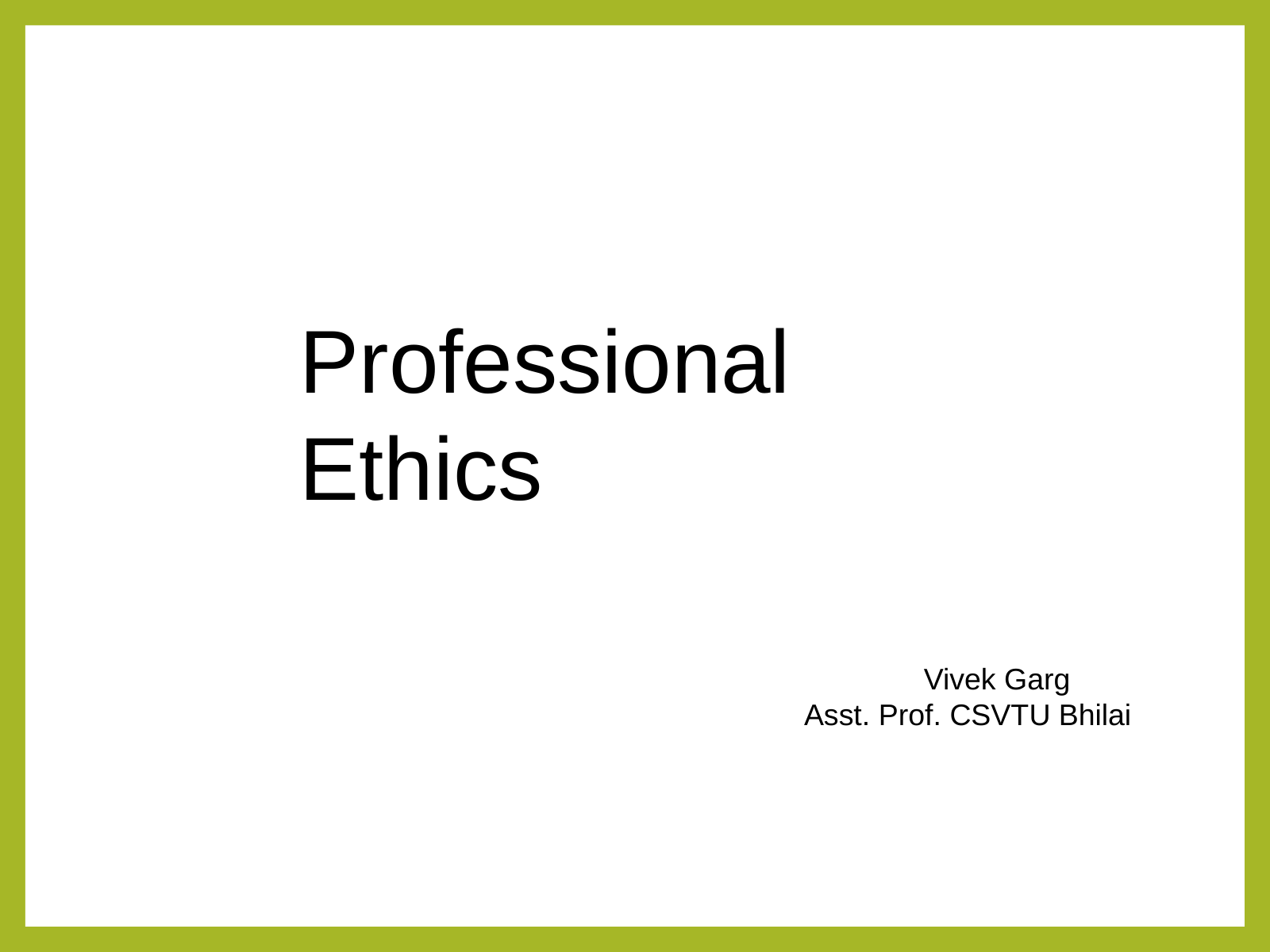

Professional Ethics
       Vivek Garg
Asst. Prof. CSVTU Bhilai